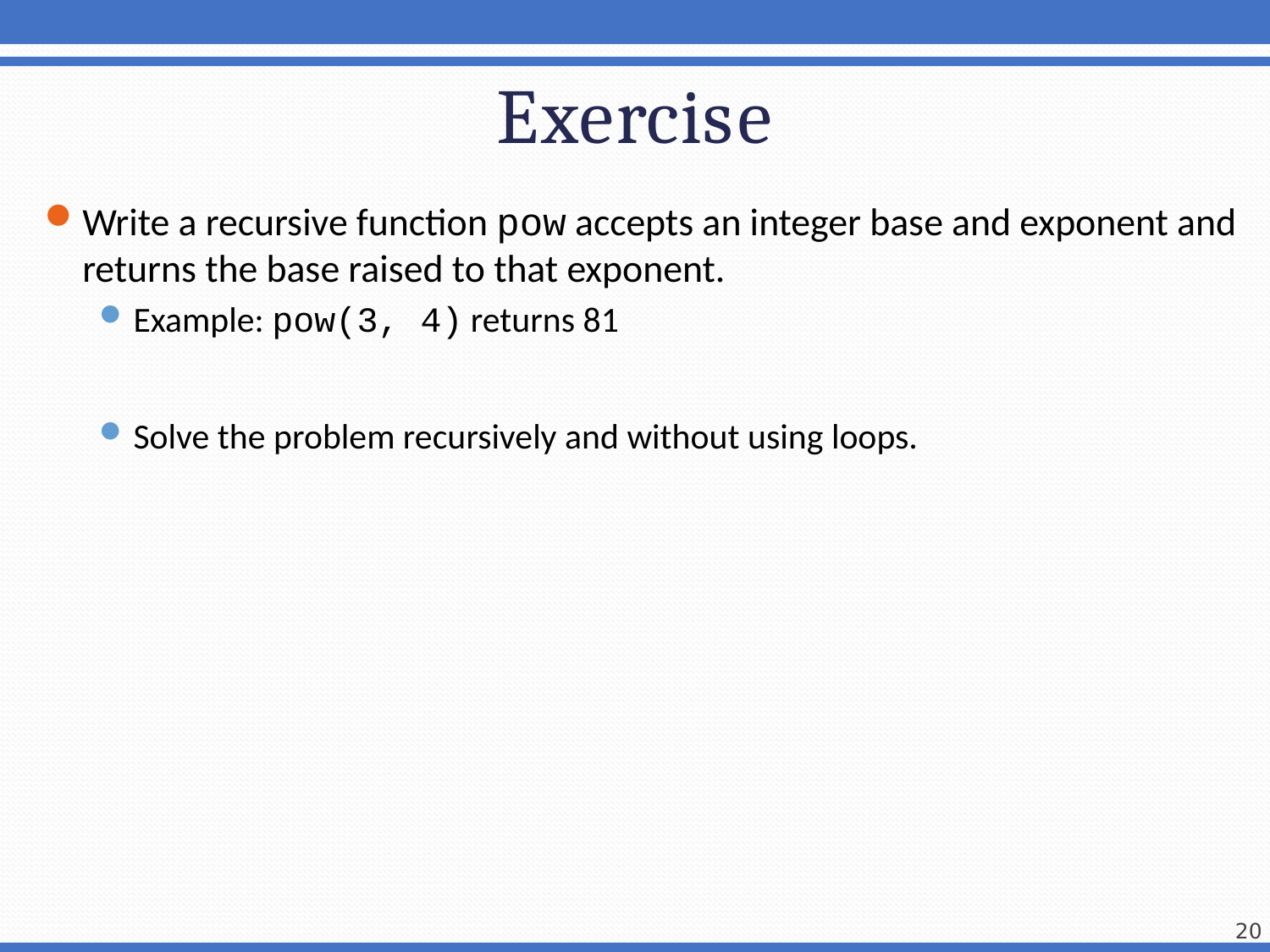

# Exercise
Write a recursive function pow accepts an integer base and exponent and returns the base raised to that exponent.
Example: pow(3, 4) returns 81

Solve the problem recursively and without using loops.